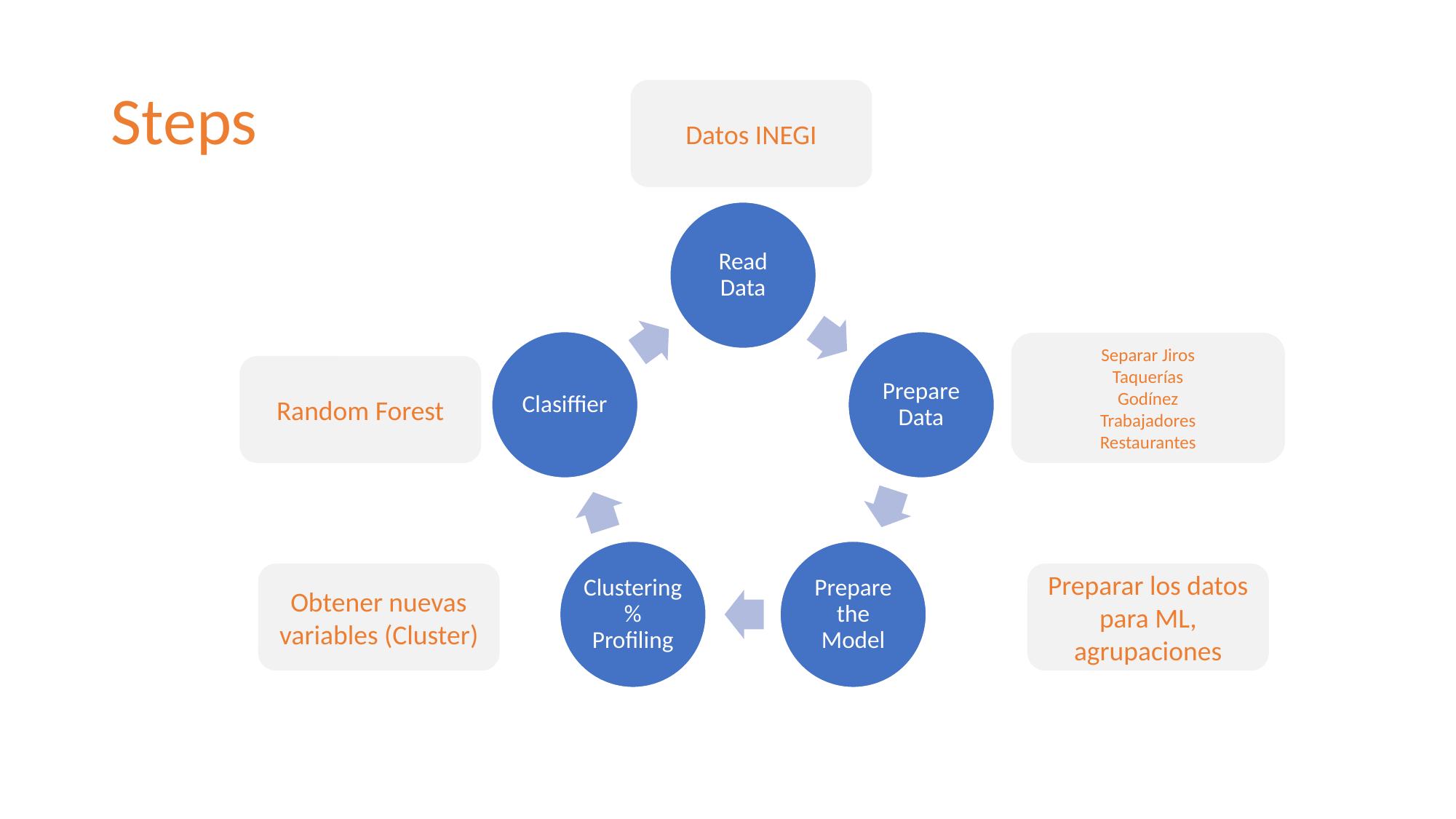

# Steps
Datos INEGI
Read Data

Prepare Data

Prepare the Model

Clustering % Profiling

Clasiffier

Separar Jiros
Taquerías
Godínez
Trabajadores
Restaurantes
Random Forest
Obtener nuevas variables (Cluster)
Preparar los datos para ML, agrupaciones